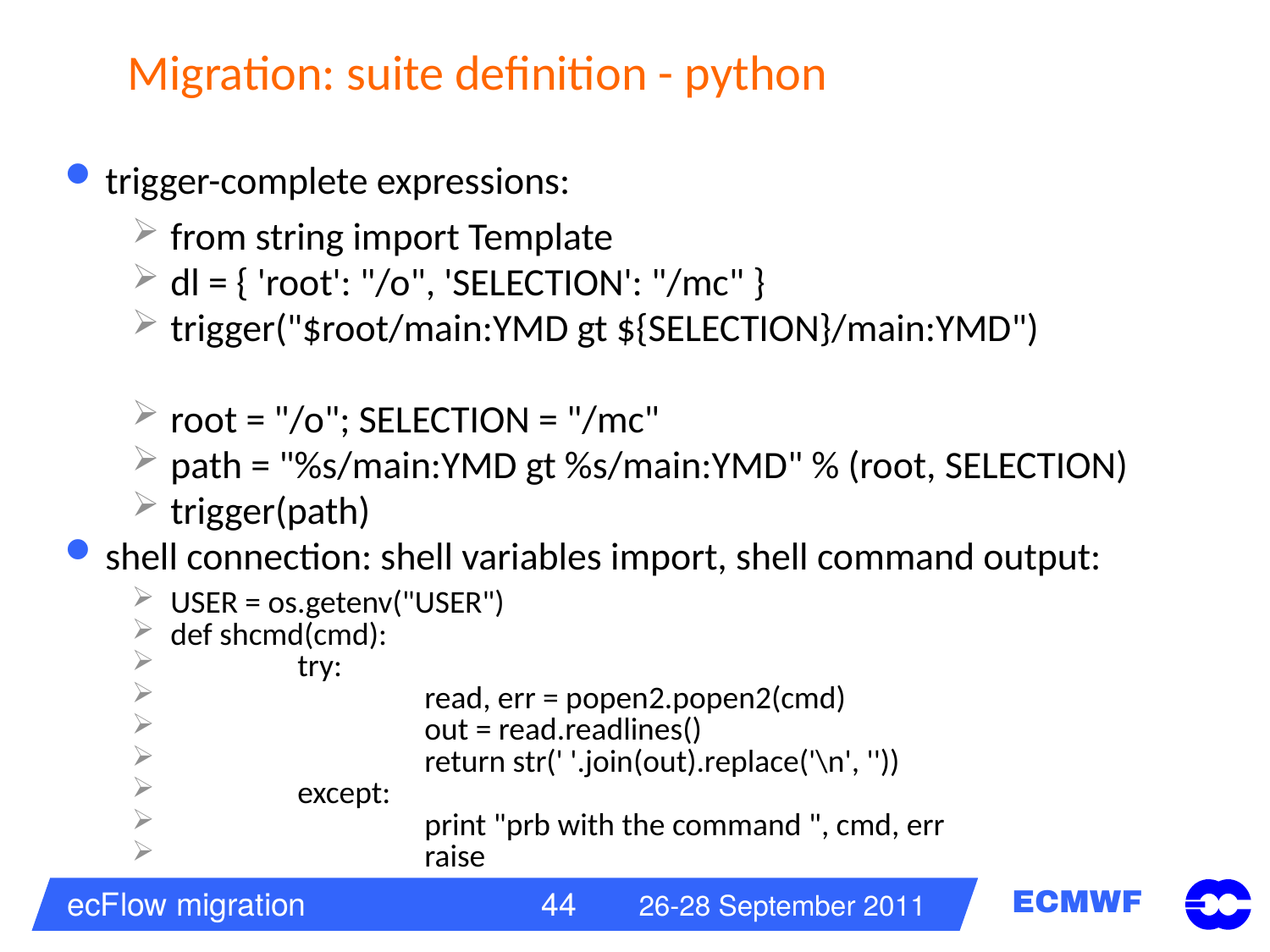

# Migration: suite definition - python
trigger-complete expressions:
from string import Template
dl = { 'root': "/o", 'SELECTION': "/mc" }
trigger("$root/main:YMD gt ${SELECTION}/main:YMD")
root = "/o"; SELECTION = "/mc"
path = "%s/main:YMD gt %s/main:YMD" % (root, SELECTION)
trigger(path)
shell connection: shell variables import, shell command output:
USER = os.getenv("USER")
def shcmd(cmd):
	try:
		read, err = popen2.popen2(cmd)
		out = read.readlines()
		return str(' '.join(out).replace('\n', ''))
	except:
		print "prb with the command ", cmd, err
		raise